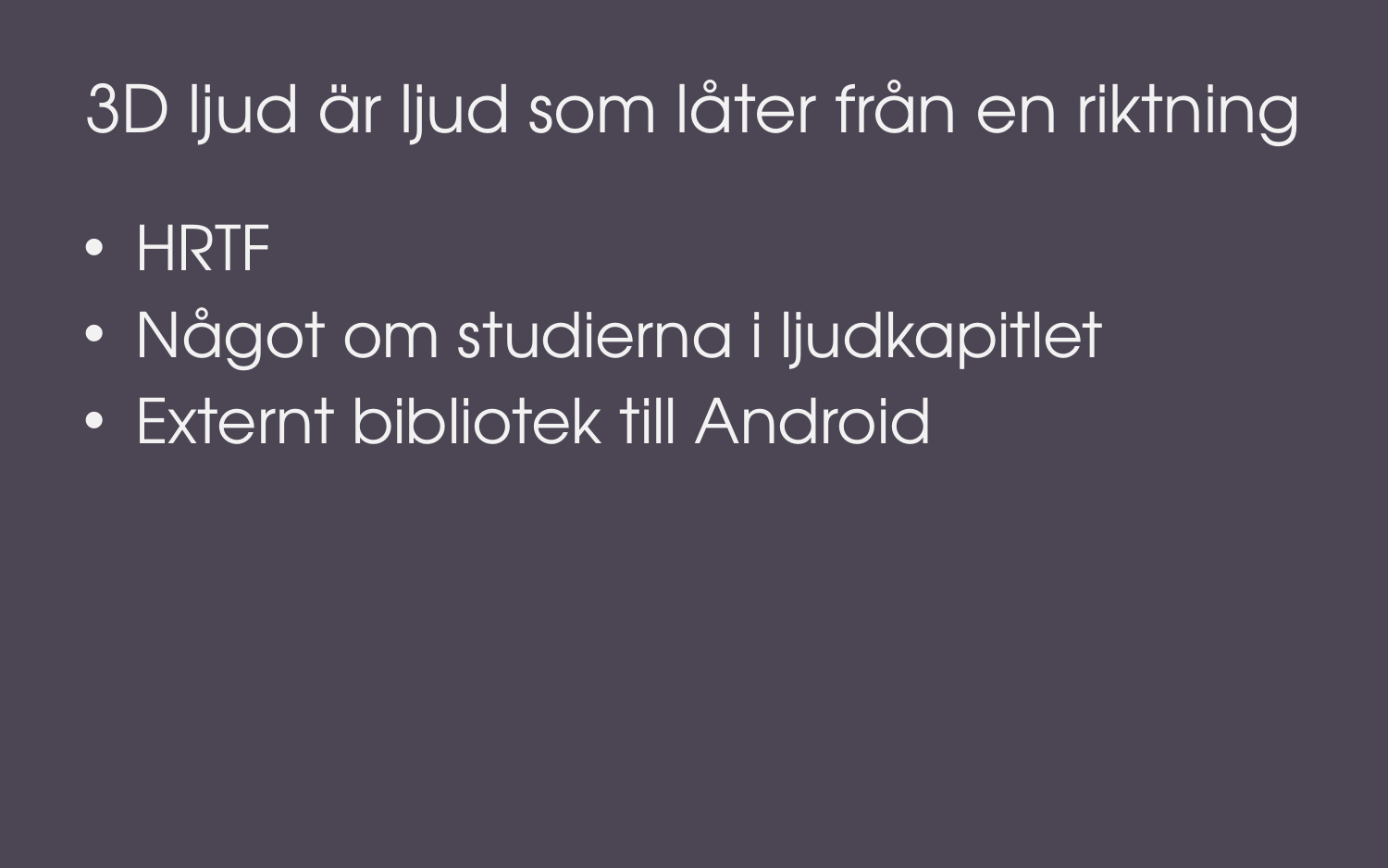

# 3D ljud är ljud som låter från en riktning
HRTF
Något om studierna i ljudkapitlet
Externt bibliotek till Android